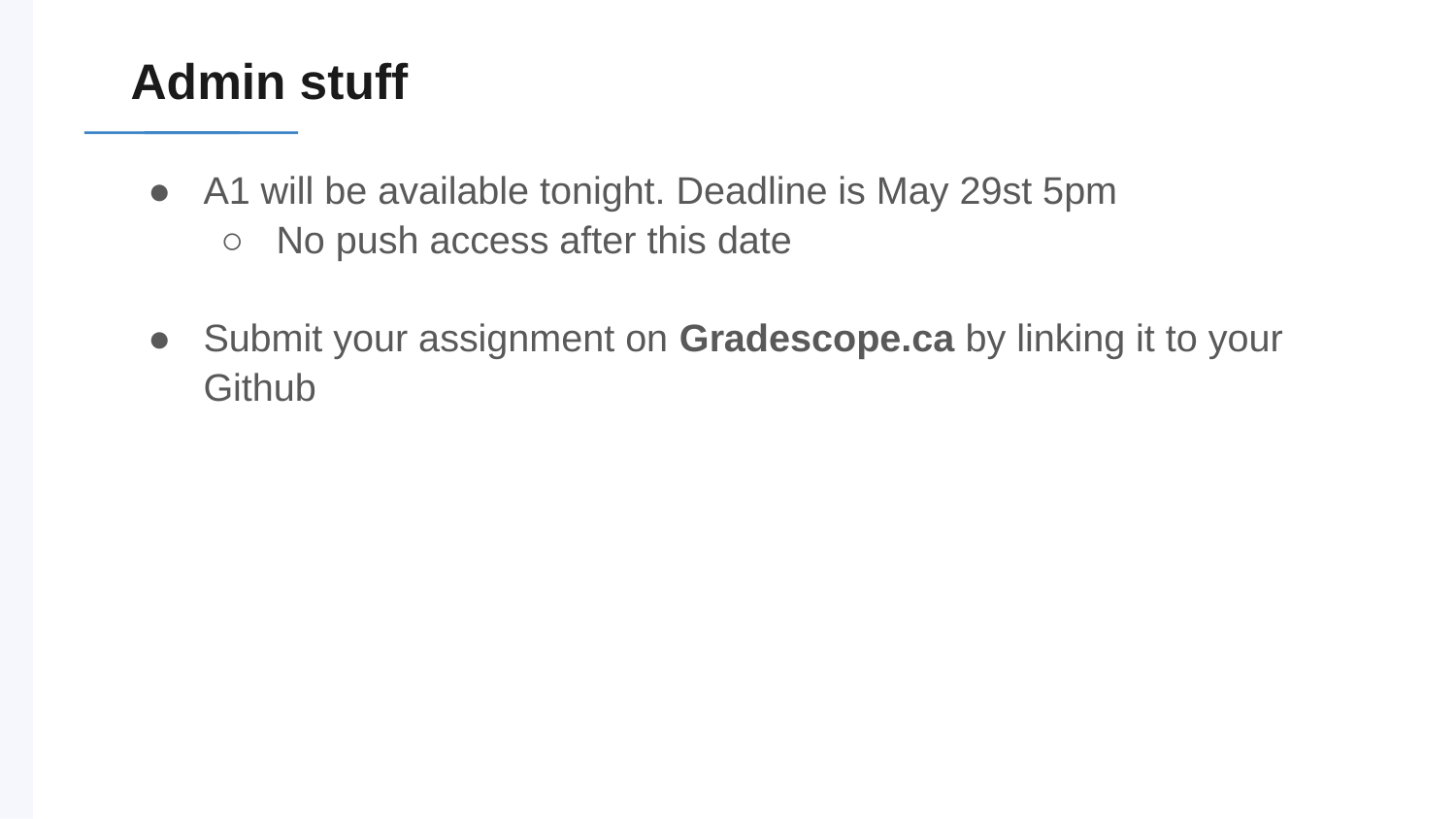

# Admin stuff
A1 will be available tonight. Deadline is May 29st 5pm
No push access after this date
Submit your assignment on Gradescope.ca by linking it to your Github